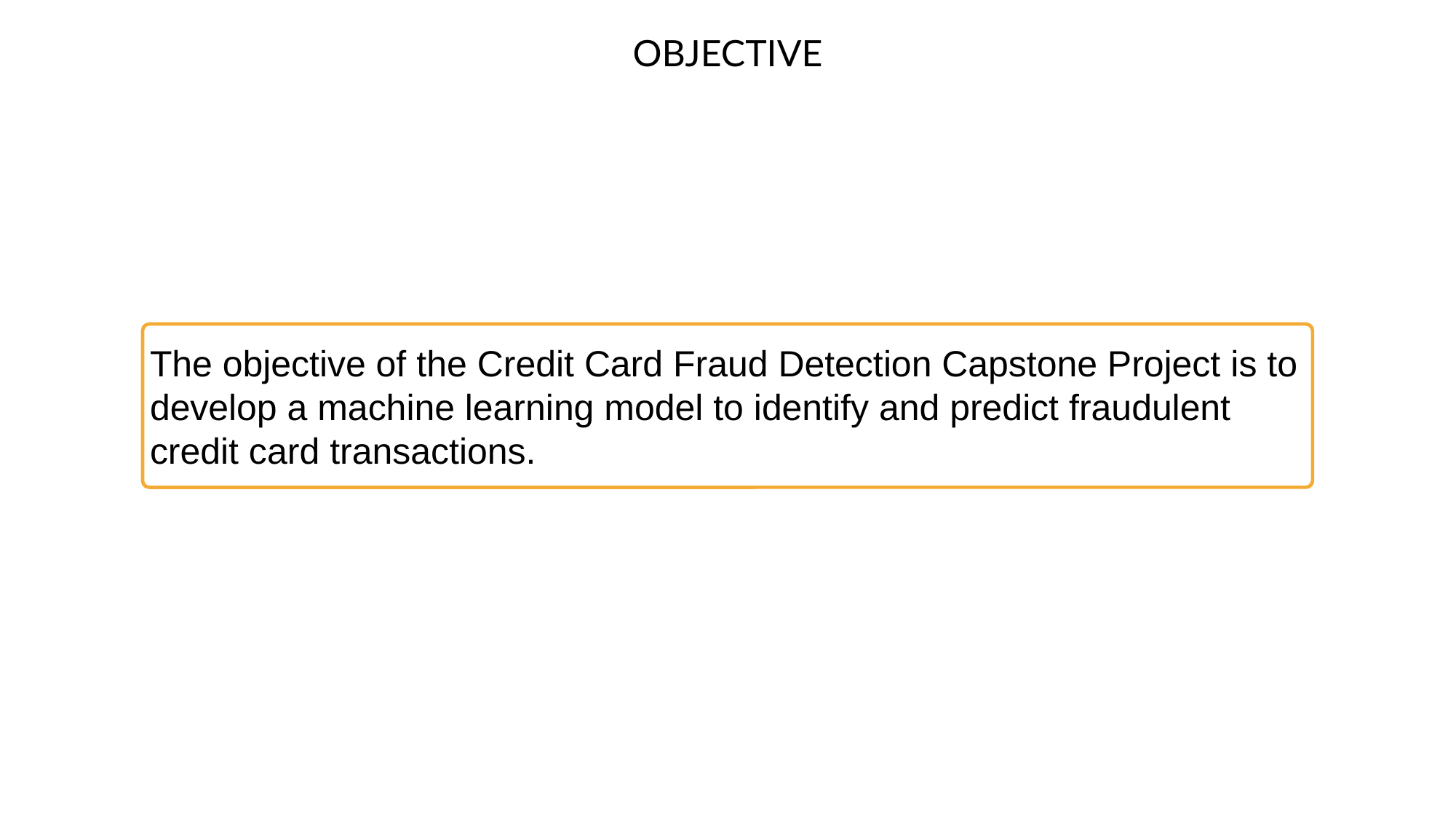

OBJECTIVE
The objective of the Credit Card Fraud Detection Capstone Project is to develop a machine learning model to identify and predict fraudulent credit card transactions.